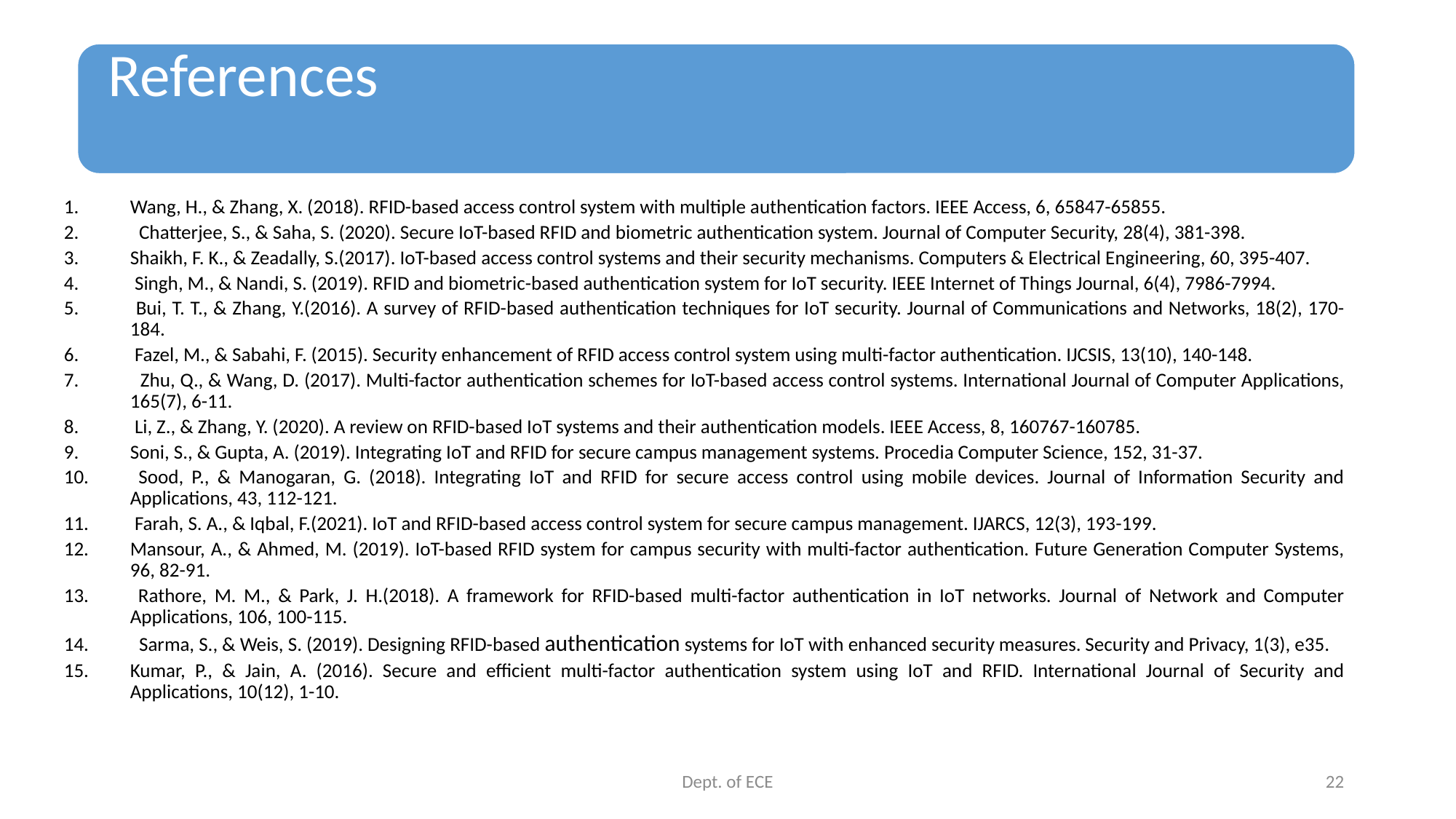

References

Wang, H., & Zhang, X. (2018). RFID-based access control system with multiple authentication factors. IEEE Access, 6, 65847-65855.
  Chatterjee, S., & Saha, S. (2020). Secure IoT-based RFID and biometric authentication system. Journal of Computer Security, 28(4), 381-398.
Shaikh, F. K., & Zeadally, S.(2017). IoT-based access control systems and their security mechanisms. Computers & Electrical Engineering, 60, 395-407.
 Singh, M., & Nandi, S. (2019). RFID and biometric-based authentication system for IoT security. IEEE Internet of Things Journal, 6(4), 7986-7994.
 Bui, T. T., & Zhang, Y.(2016). A survey of RFID-based authentication techniques for IoT security. Journal of Communications and Networks, 18(2), 170-184.
 Fazel, M., & Sabahi, F. (2015). Security enhancement of RFID access control system using multi-factor authentication. IJCSIS, 13(10), 140-148.
  Zhu, Q., & Wang, D. (2017). Multi-factor authentication schemes for IoT-based access control systems. International Journal of Computer Applications, 165(7), 6-11.
 Li, Z., & Zhang, Y. (2020). A review on RFID-based IoT systems and their authentication models. IEEE Access, 8, 160767-160785.
Soni, S., & Gupta, A. (2019). Integrating IoT and RFID for secure campus management systems. Procedia Computer Science, 152, 31-37.
 Sood, P., & Manogaran, G. (2018). Integrating IoT and RFID for secure access control using mobile devices. Journal of Information Security and Applications, 43, 112-121.
 Farah, S. A., & Iqbal, F.(2021). IoT and RFID-based access control system for secure campus management. IJARCS, 12(3), 193-199.
Mansour, A., & Ahmed, M. (2019). IoT-based RFID system for campus security with multi-factor authentication. Future Generation Computer Systems, 96, 82-91.
 Rathore, M. M., & Park, J. H.(2018). A framework for RFID-based multi-factor authentication in IoT networks. Journal of Network and Computer Applications, 106, 100-115.
  Sarma, S., & Weis, S. (2019). Designing RFID-based authentication systems for IoT with enhanced security measures. Security and Privacy, 1(3), e35.
Kumar, P., & Jain, A. (2016). Secure and efficient multi-factor authentication system using IoT and RFID. International Journal of Security and Applications, 10(12), 1-10.
Dept. of ECE
22